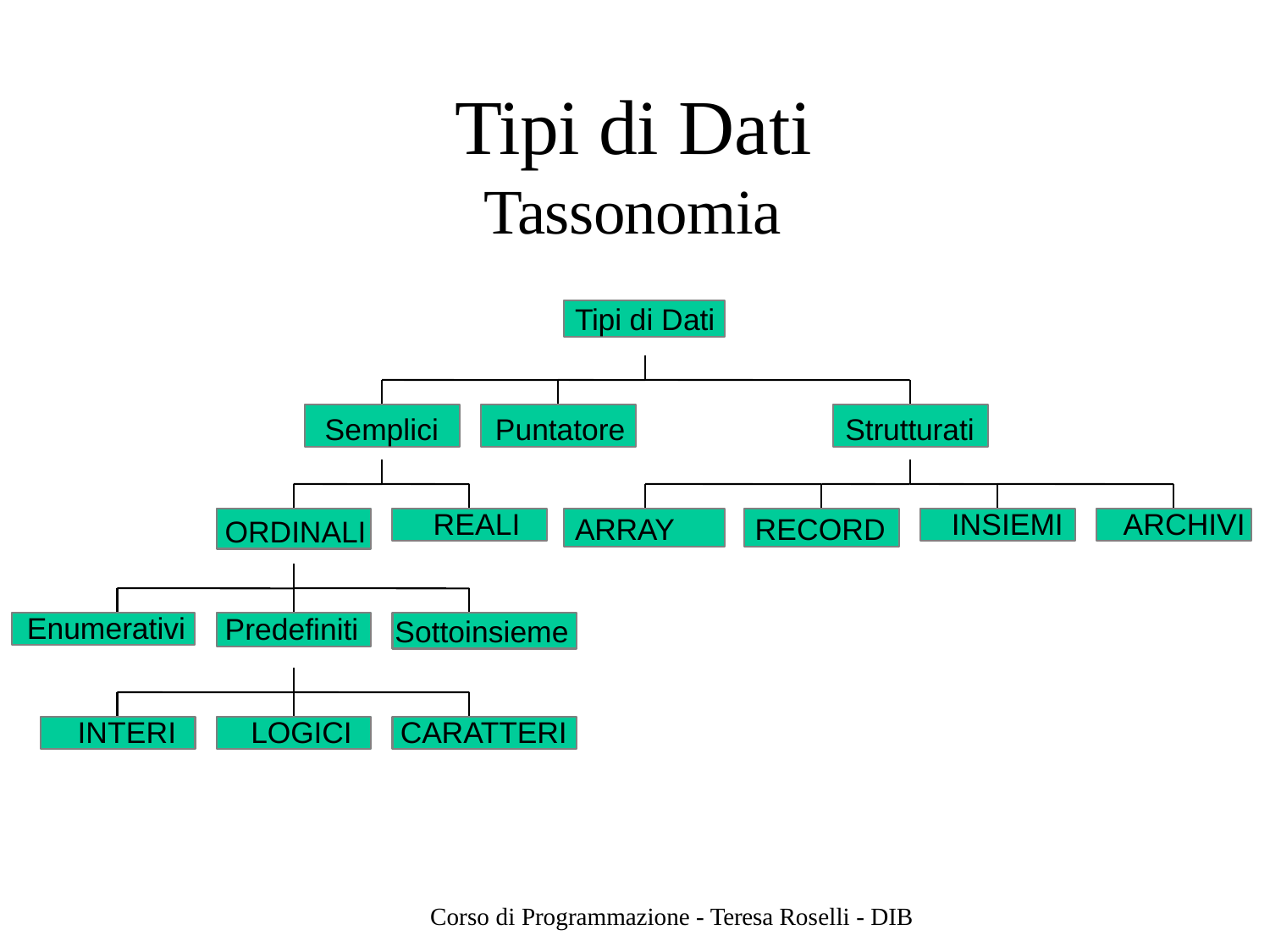

# Tipi di Dati
Tassonomia
Tipi di Dati

Semplici
Puntatore
Strutturati

ORDINALI
REALI
ARRAY
RECORD
INSIEMI
ARCHIVI

Enumerativi
Predefiniti
Sottoinsieme

INTERI
LOGICI
CARATTERI
Corso di Programmazione - Teresa Roselli - DIB